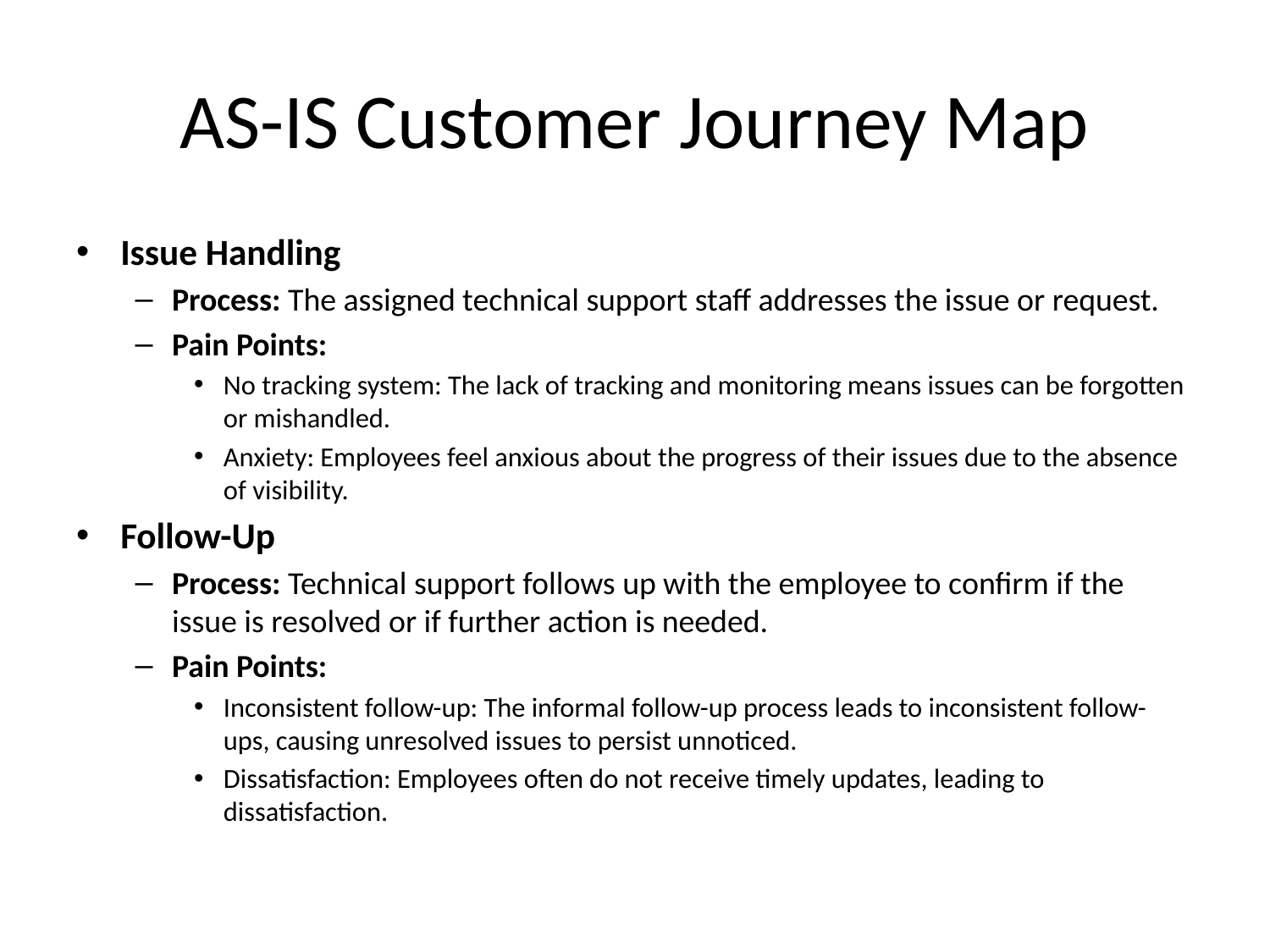

# AS-IS Customer Journey Map
Issue Handling
Process: The assigned technical support staff addresses the issue or request.
Pain Points:
No tracking system: The lack of tracking and monitoring means issues can be forgotten or mishandled.
Anxiety: Employees feel anxious about the progress of their issues due to the absence of visibility.
Follow-Up
Process: Technical support follows up with the employee to confirm if the issue is resolved or if further action is needed.
Pain Points:
Inconsistent follow-up: The informal follow-up process leads to inconsistent follow-ups, causing unresolved issues to persist unnoticed.
Dissatisfaction: Employees often do not receive timely updates, leading to dissatisfaction.